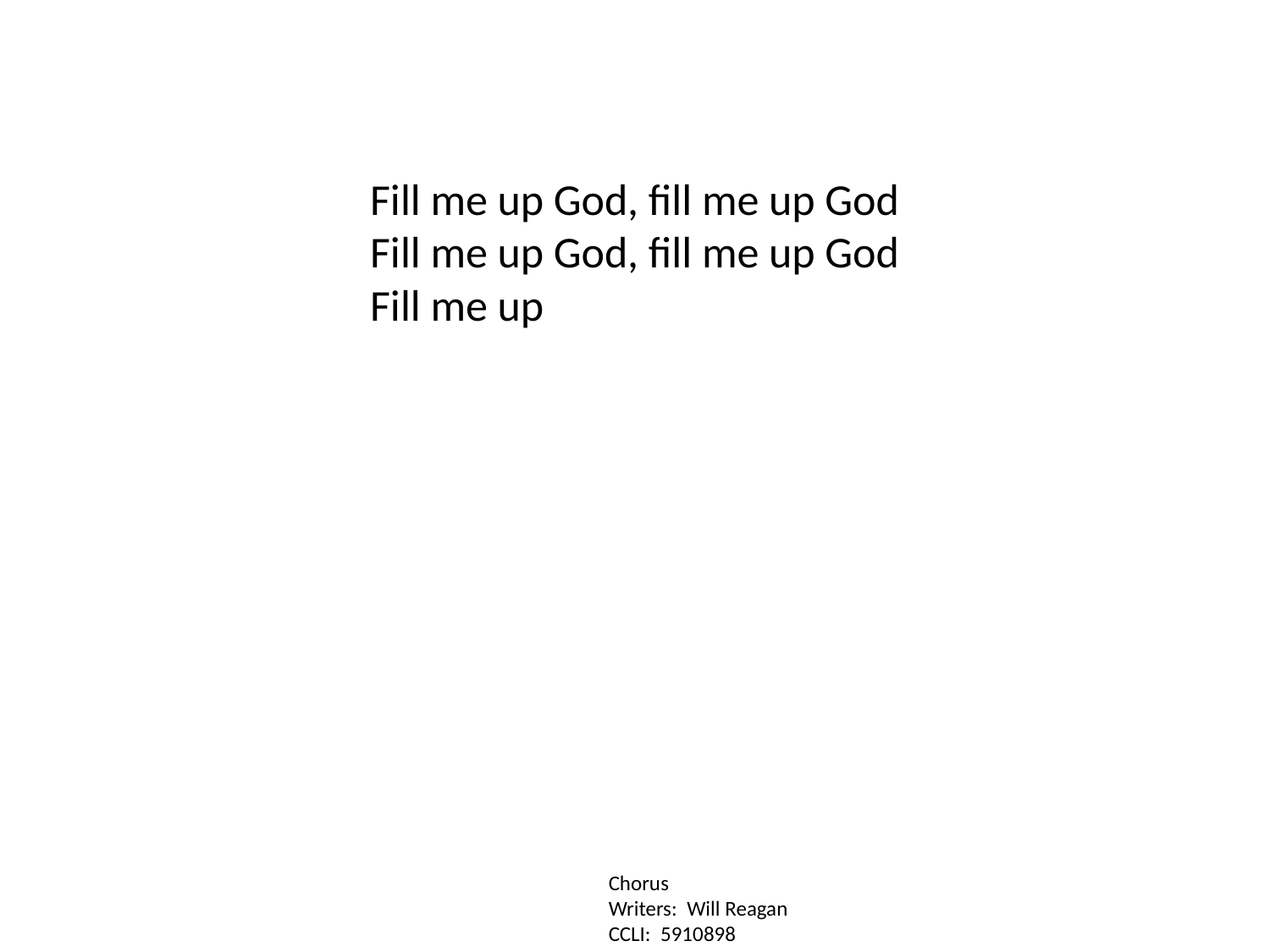

Fill me up God, fill me up God
Fill me up God, fill me up God
Fill me up

Chorus
Writers:  Will Reagan
CCLI:  5910898